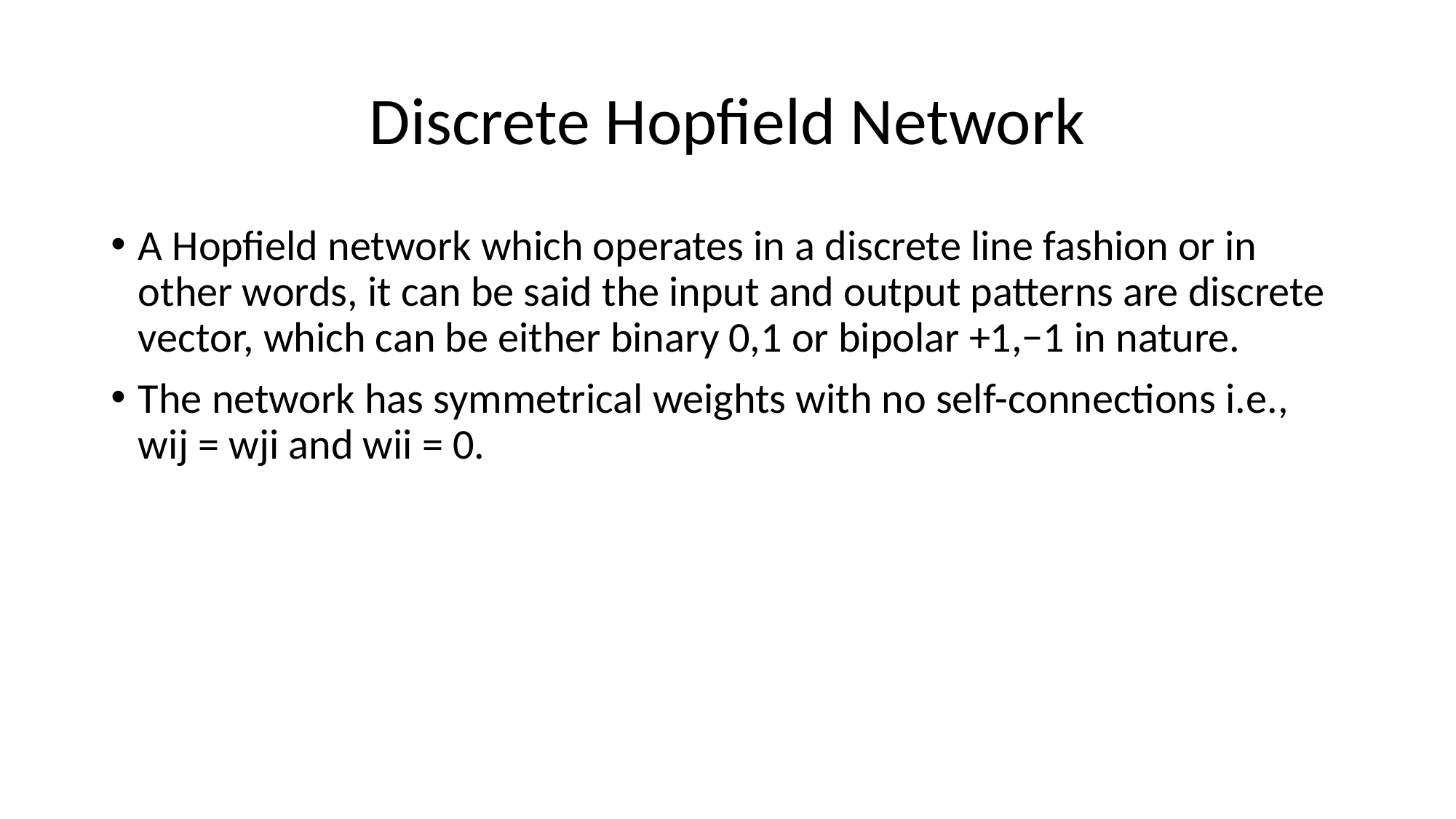

# Discrete Hopfield Network
A Hopfield network which operates in a discrete line fashion or in other words, it can be said the input and output patterns are discrete vector, which can be either binary 0,1 or bipolar +1,−1 in nature.
The network has symmetrical weights with no self-connections i.e., wij = wji and wii = 0.